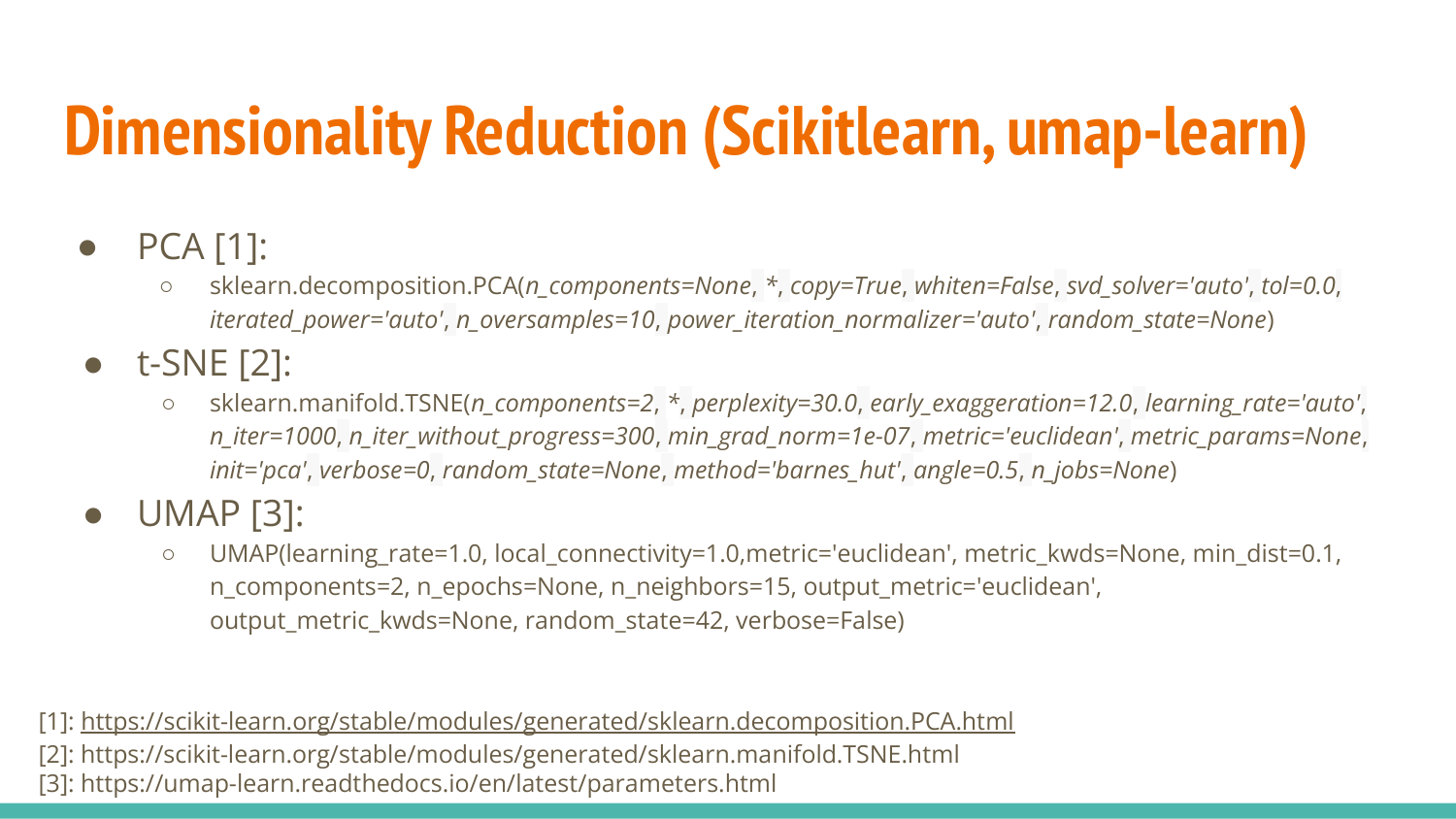

# Dimensionality Reduction (Scikitlearn, umap-learn)
PCA [1]:
sklearn.decomposition.PCA(n_components=None, *, copy=True, whiten=False, svd_solver='auto', tol=0.0, iterated_power='auto', n_oversamples=10, power_iteration_normalizer='auto', random_state=None)
t-SNE [2]:
sklearn.manifold.TSNE(n_components=2, *, perplexity=30.0, early_exaggeration=12.0, learning_rate='auto', n_iter=1000, n_iter_without_progress=300, min_grad_norm=1e-07, metric='euclidean', metric_params=None, init='pca', verbose=0, random_state=None, method='barnes_hut', angle=0.5, n_jobs=None)
UMAP [3]:
UMAP(learning_rate=1.0, local_connectivity=1.0,metric='euclidean', metric_kwds=None, min_dist=0.1, n_components=2, n_epochs=None, n_neighbors=15, output_metric='euclidean', output_metric_kwds=None, random_state=42, verbose=False)
[1]: https://scikit-learn.org/stable/modules/generated/sklearn.decomposition.PCA.html
[2]: https://scikit-learn.org/stable/modules/generated/sklearn.manifold.TSNE.html
[3]: https://umap-learn.readthedocs.io/en/latest/parameters.html